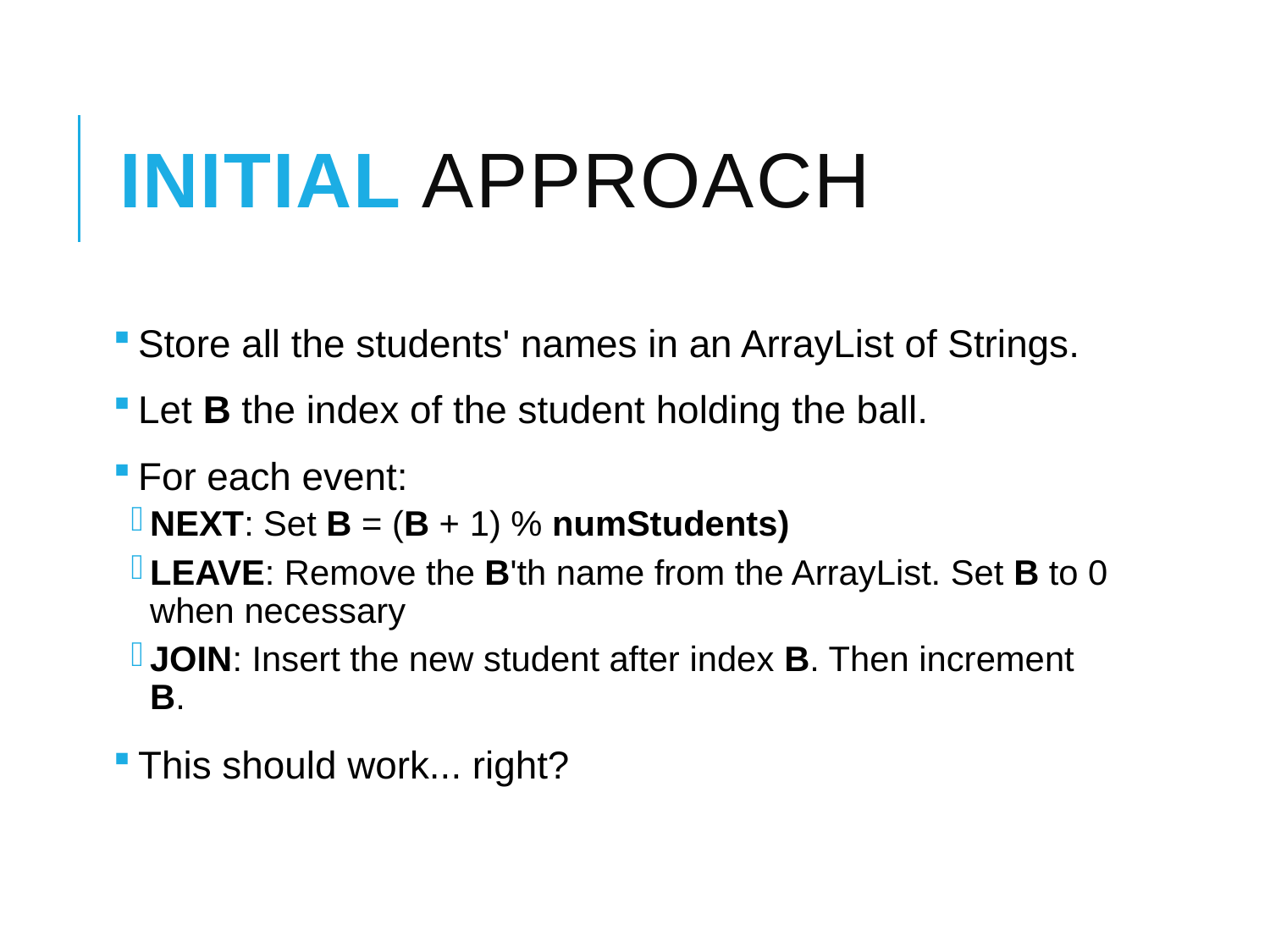

# Initial approach
Store all the students' names in an ArrayList of Strings.
Let B the index of the student holding the ball.
For each event:
NEXT: Set B = (B + 1) % numStudents)
LEAVE: Remove the B'th name from the ArrayList. Set B to 0 when necessary
JOIN: Insert the new student after index B. Then increment B.
This should work... right?